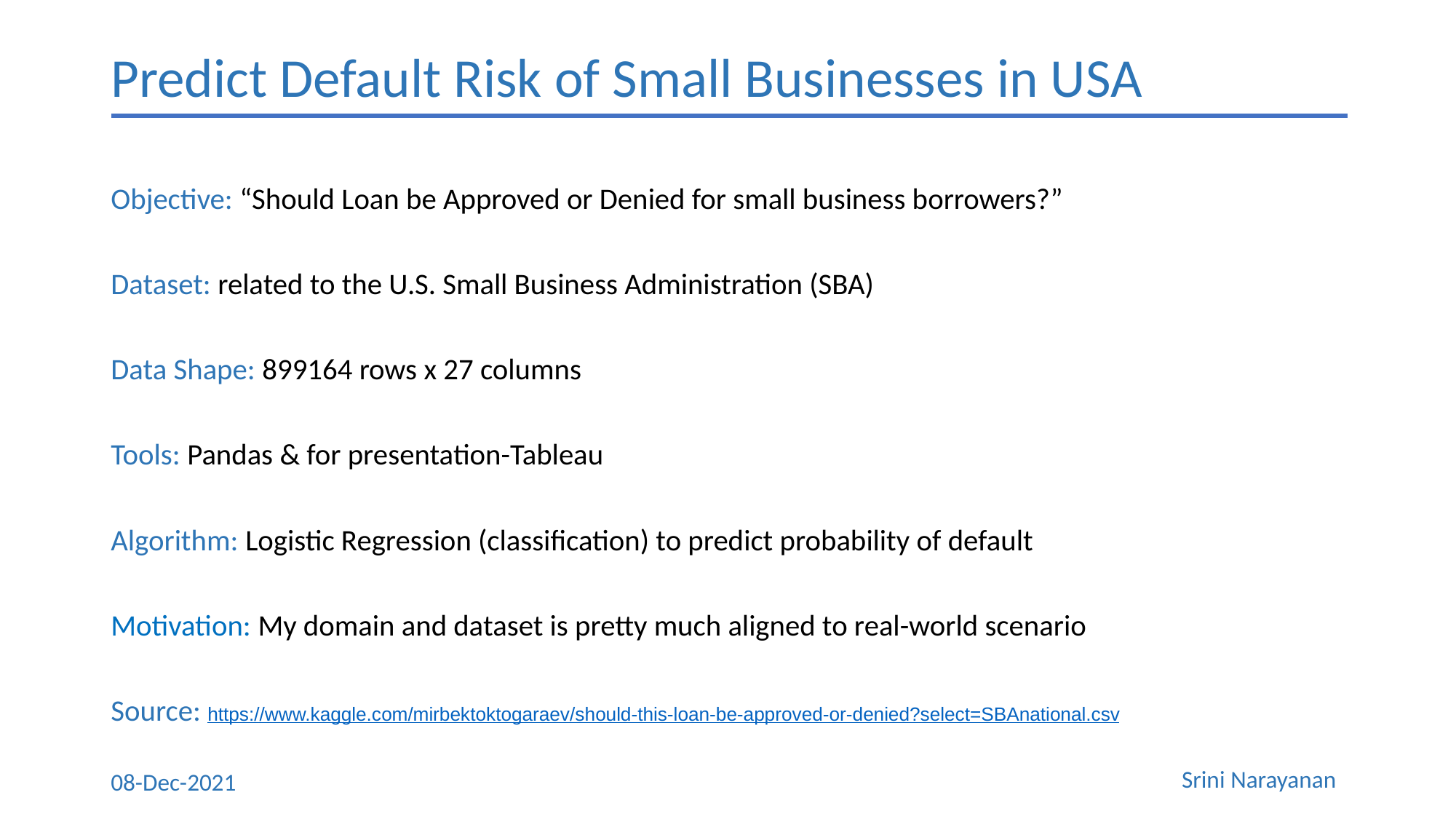

# Predict Default Risk of Small Businesses in USA

Objective: “Should Loan be Approved or Denied for small business borrowers?”

Dataset: related to the U.S. Small Business Administration (SBA)

Data Shape: 899164 rows x 27 columns

Tools: Pandas & for presentation-Tableau

Algorithm: Logistic Regression (classification) to predict probability of default

Motivation: My domain and dataset is pretty much aligned to real-world scenario

Source: https://www.kaggle.com/mirbektoktogaraev/should-this-loan-be-approved-or-denied?select=SBAnational.csv

Srini Narayanan
08-Dec-2021